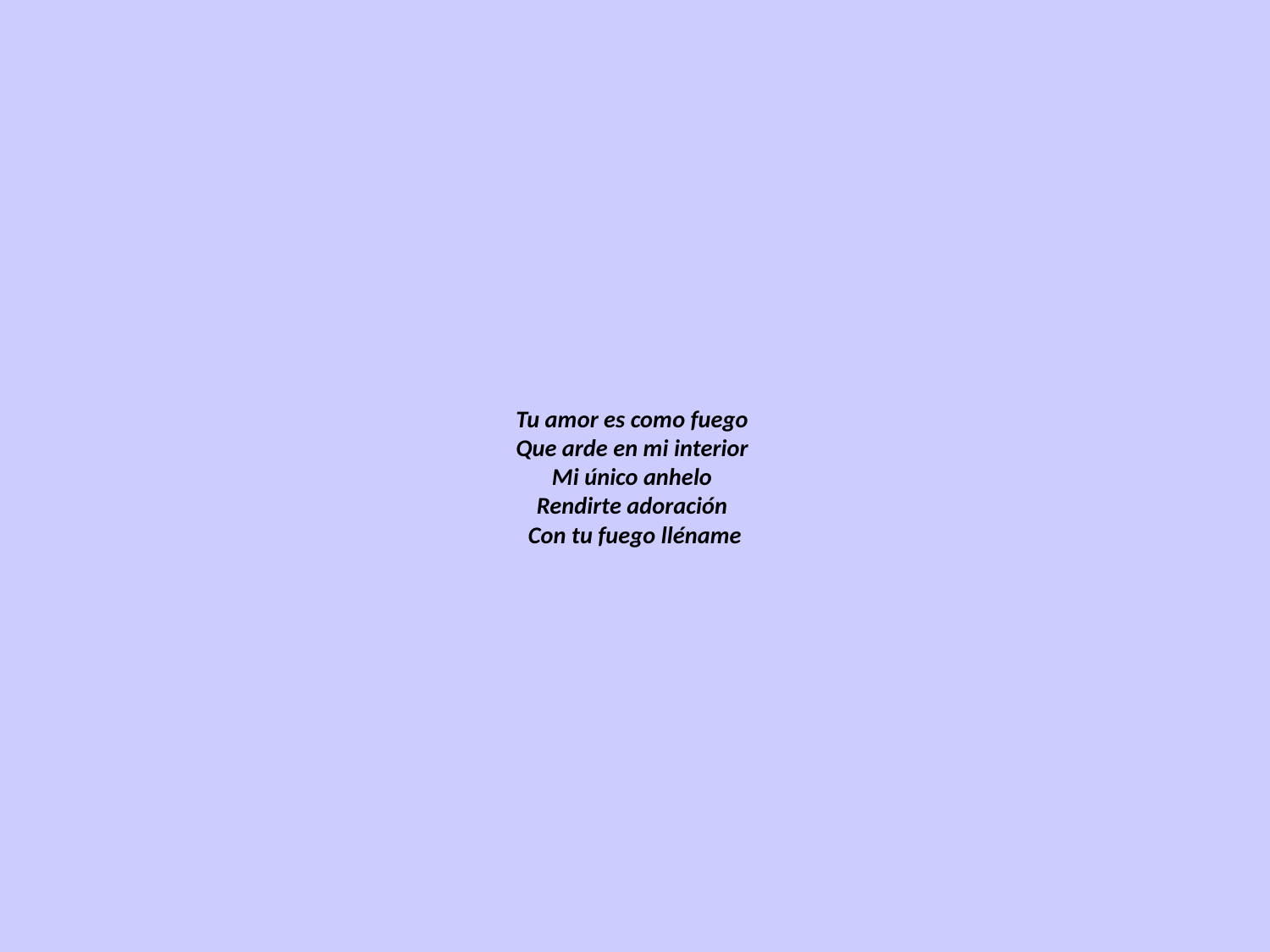

# Tu amor es como fuego  Que arde en mi interior  Mi único anhelo  Rendirte adoración  Con tu fuego lléname